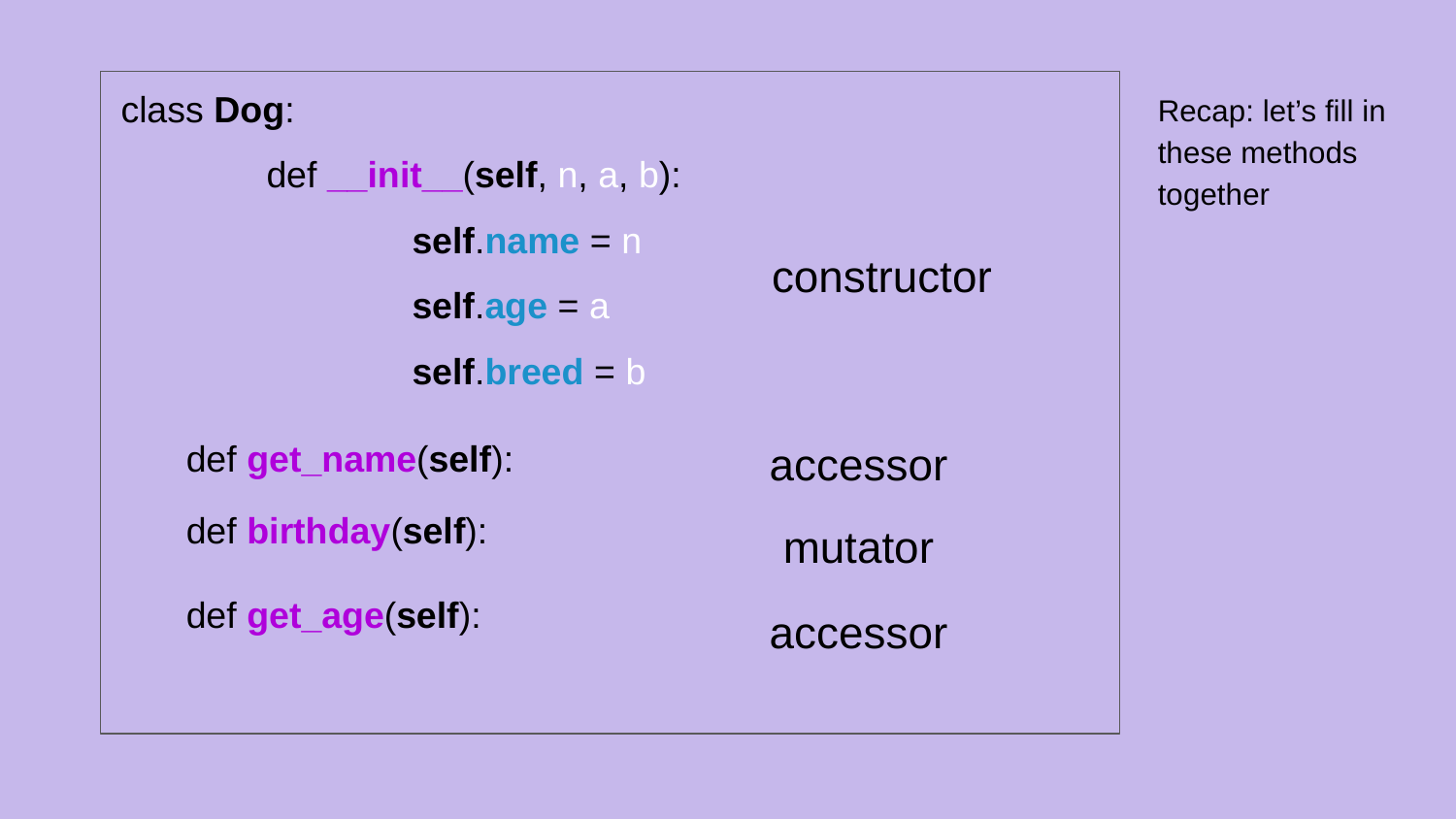

class Dog:
	def __init__(self, n, a, b):
		self.name = n
		self.age = a
		self.breed = b

Recap: let’s fill in these methods together
constructor
accessor
def get_name(self):

def birthday(self):

mutator
def get_age(self):

accessor